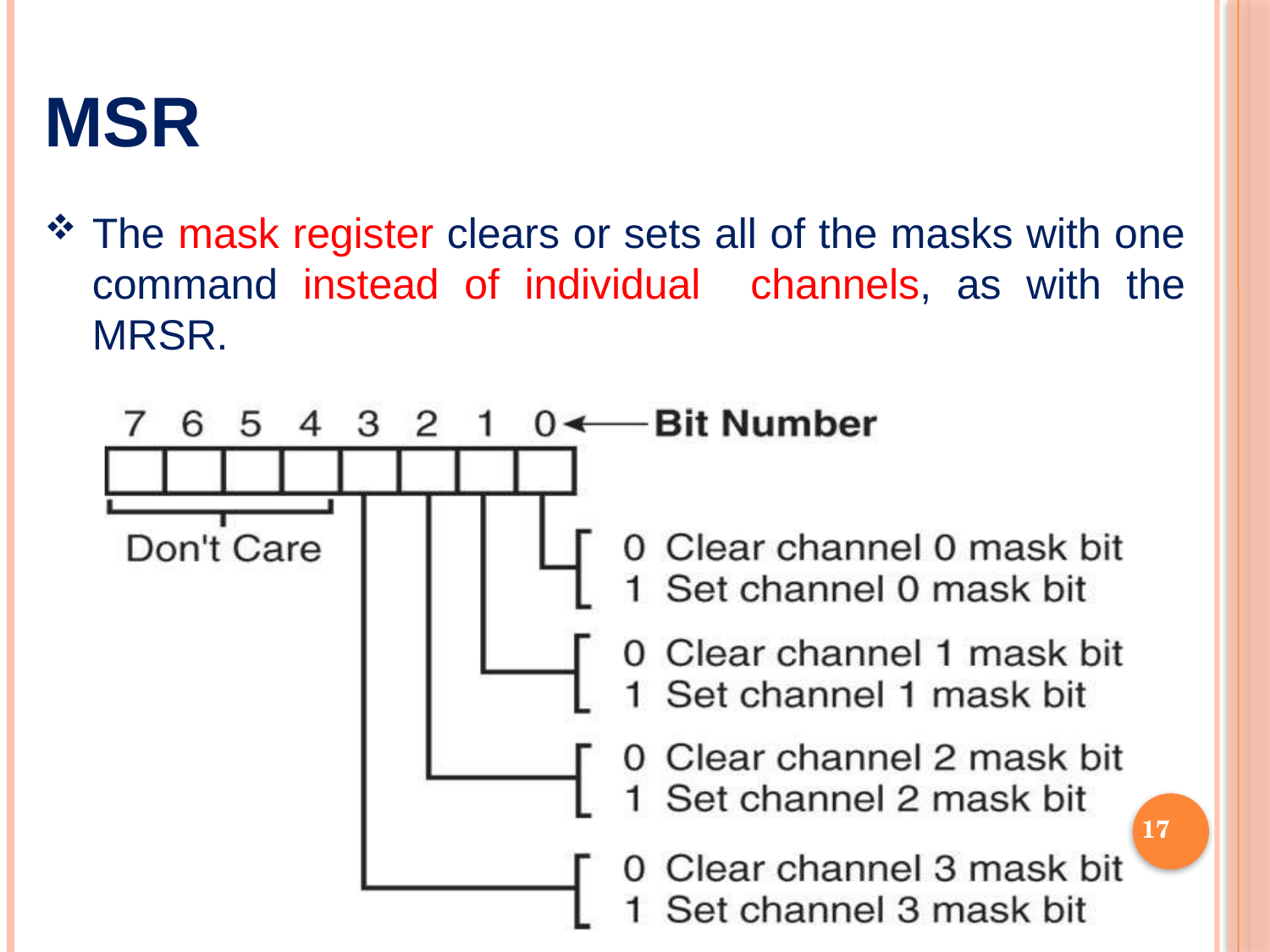

# MSR
The mask register clears or sets all of the masks with one command instead of individual  channels, as with the MRSR.

17